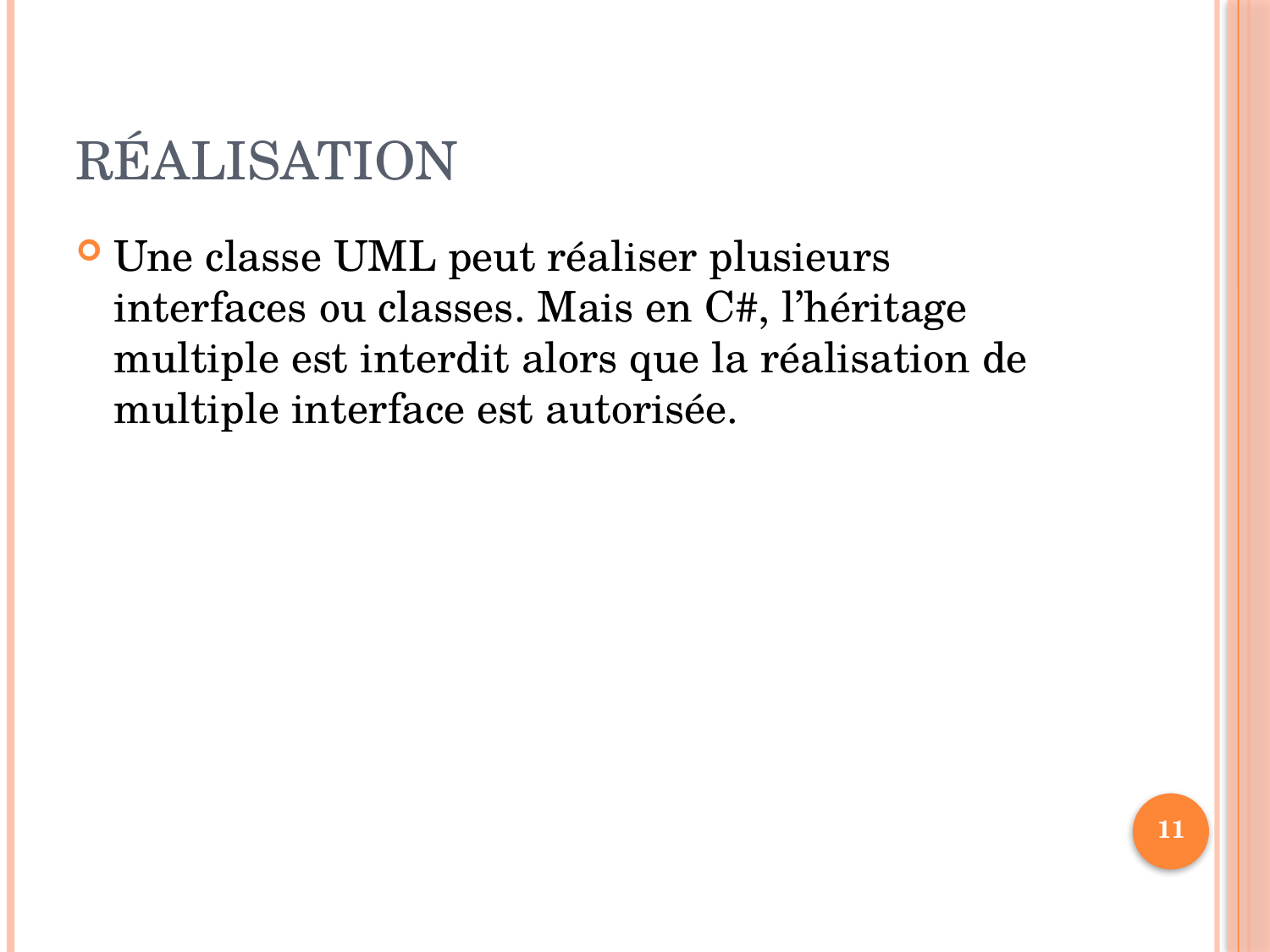

# Réalisation
Une classe UML peut réaliser plusieurs interfaces ou classes. Mais en C#, l’héritage multiple est interdit alors que la réalisation de multiple interface est autorisée.
11